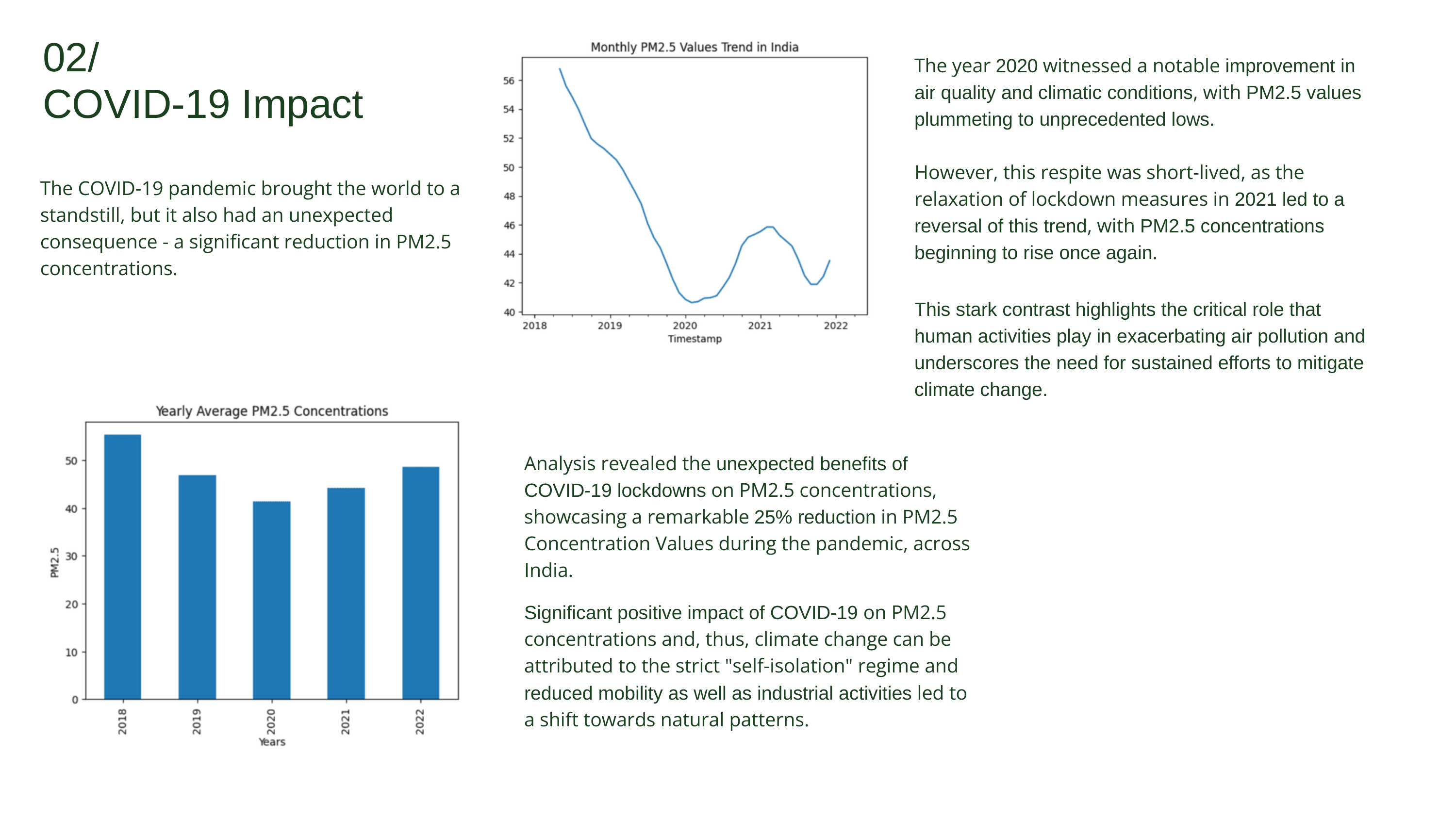

02/
COVID-19 Impact

The year 2020 witnessed a notable improvement in air quality and climatic conditions, with PM2.5 values plummeting to unprecedented lows.

However, this respite was short-lived, as the relaxation of lockdown measures in 2021 led to a reversal of this trend, with PM2.5 concentrations beginning to rise once again.
The COVID-19 pandemic brought the world to a standstill, but it also had an unexpected consequence - a significant reduction in PM2.5 concentrations.
This stark contrast highlights the critical role that human activities play in exacerbating air pollution and underscores the need for sustained efforts to mitigate climate change.

Analysis revealed the unexpected benefits of COVID-19 lockdowns on PM2.5 concentrations, showcasing a remarkable 25% reduction in PM2.5 Concentration Values during the pandemic, across India.
Significant positive impact of COVID-19 on PM2.5 concentrations and, thus, climate change can be attributed to the strict "self-isolation" regime and reduced mobility as well as industrial activities led to a shift towards natural patterns.